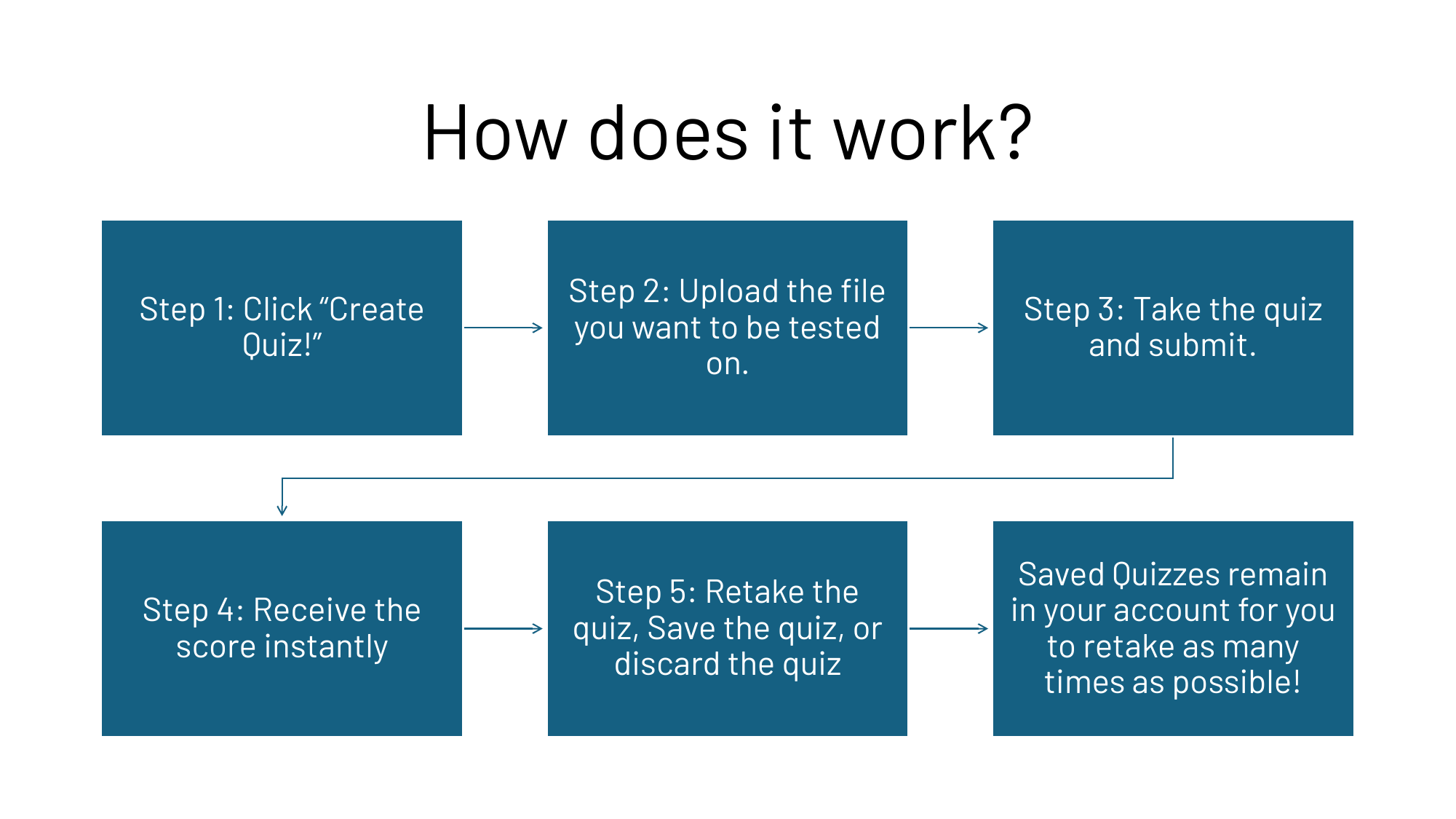

# How does it work?

Step 1: Click “Create Quiz!”

Step 2: Upload the file you want to be tested on.

Step 3: Take the quiz and submit.

Step 4: Receive the score instantly

Step 5: Retake the quiz, Save the quiz, or discard the quiz
Saved Quizzes remain in your account for you to retake as many times as possible!